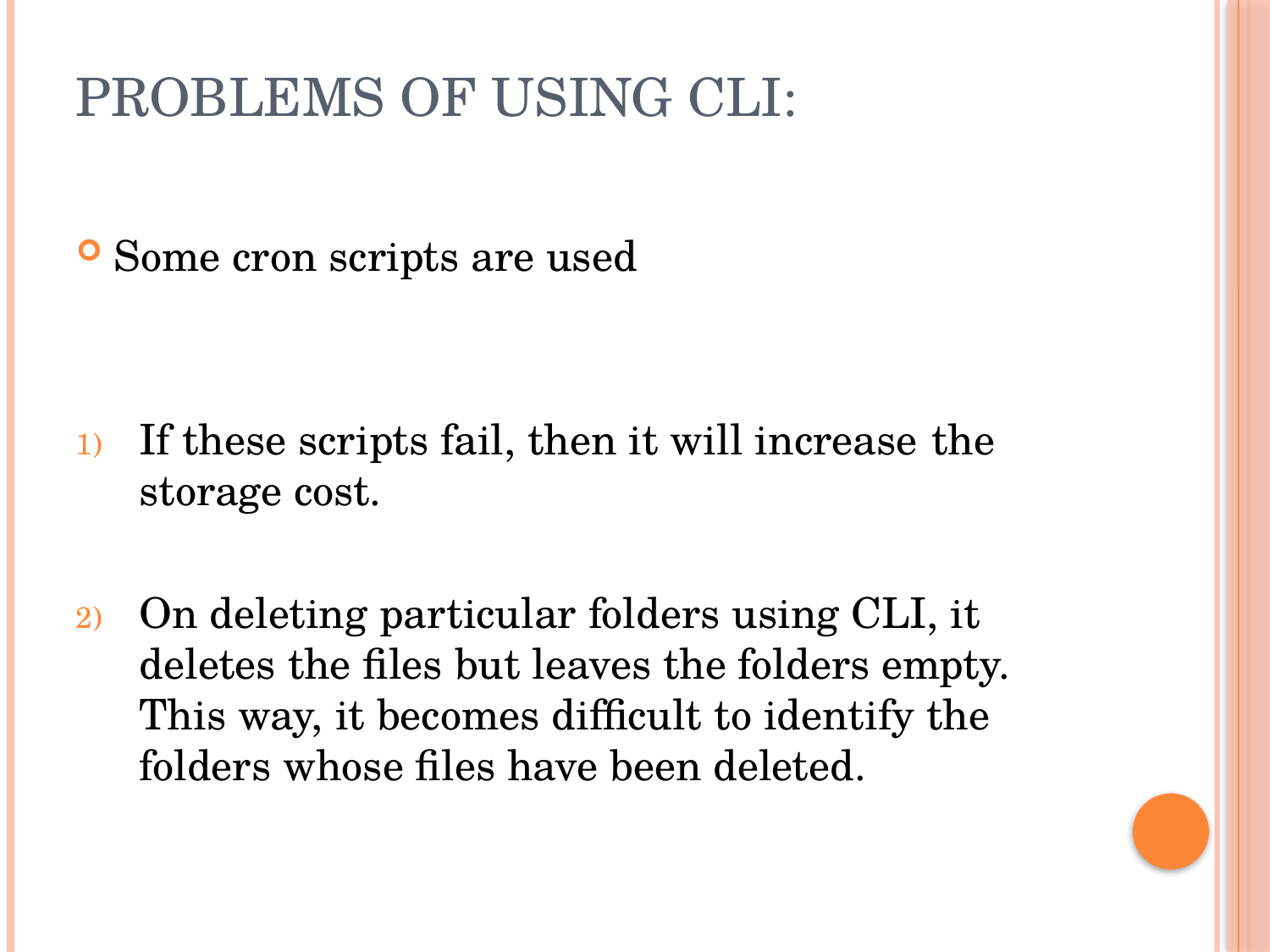

# Problems of using cli:
Some cron scripts are used

If these scripts fail, then it will increase the storage cost.

On deleting particular folders using CLI, it deletes the files but leaves the folders empty. This way, it becomes difficult to identify the folders whose files have been deleted.